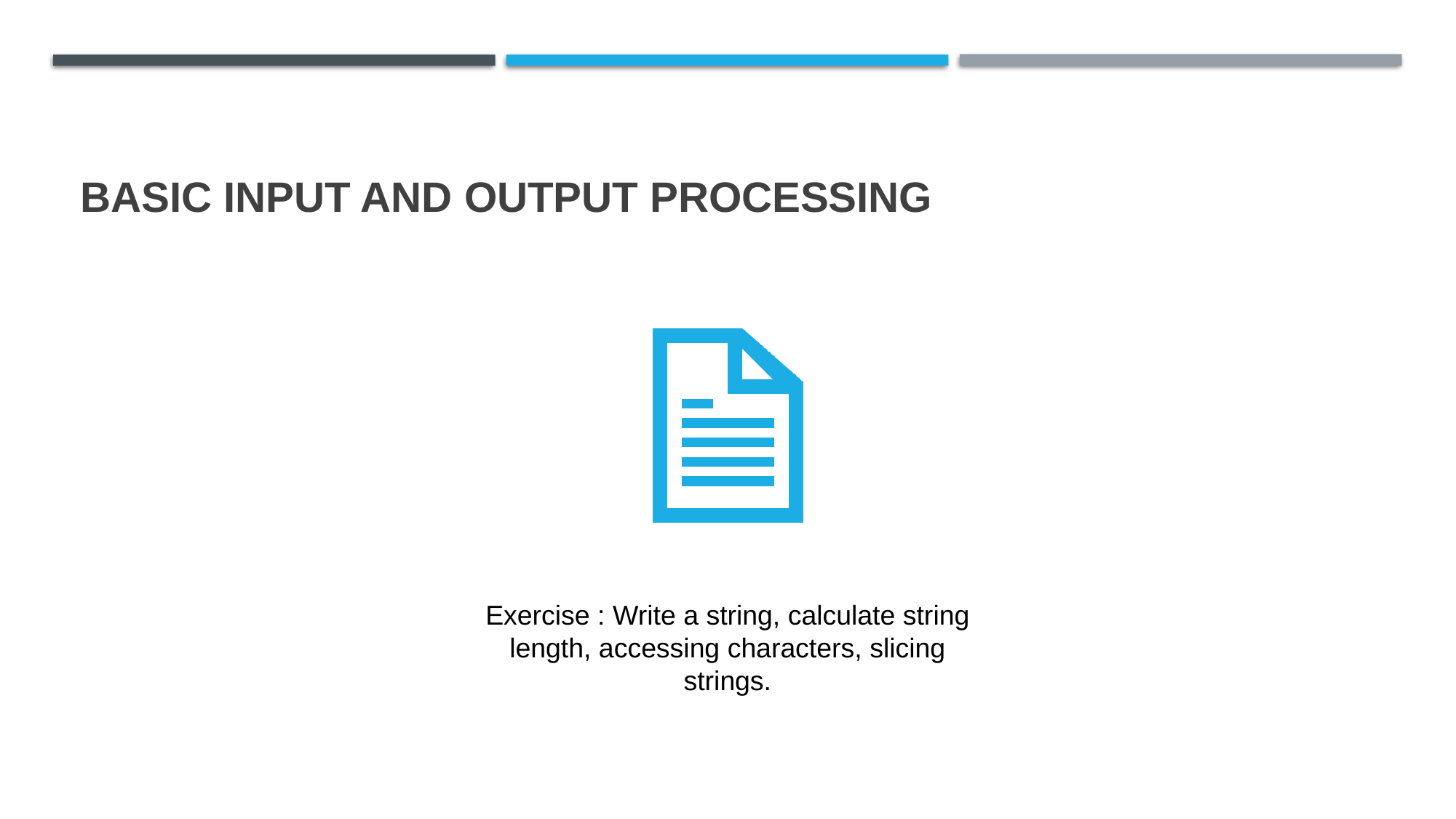

# BASIC INPUT AND OUTPUT PROCESSING
Exercise : Write a string, calculate string length, accessing characters, slicing strings.